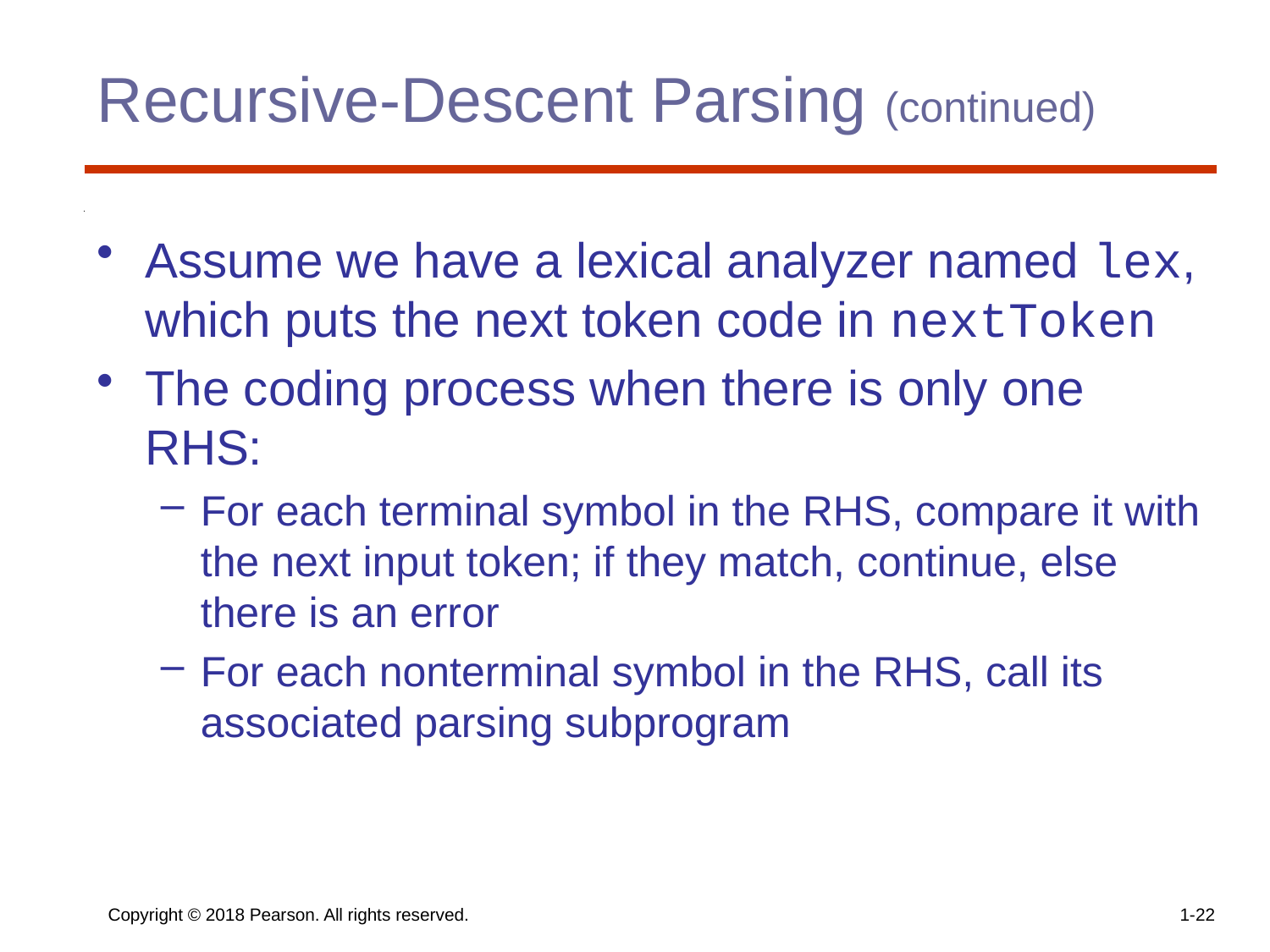

# Recursive-Descent Parsing (continued)
Assume we have a lexical analyzer named lex, which puts the next token code in nextToken
The coding process when there is only one RHS:
For each terminal symbol in the RHS, compare it with the next input token; if they match, continue, else there is an error
For each nonterminal symbol in the RHS, call its associated parsing subprogram
Copyright © 2018 Pearson. All rights reserved.
1-22